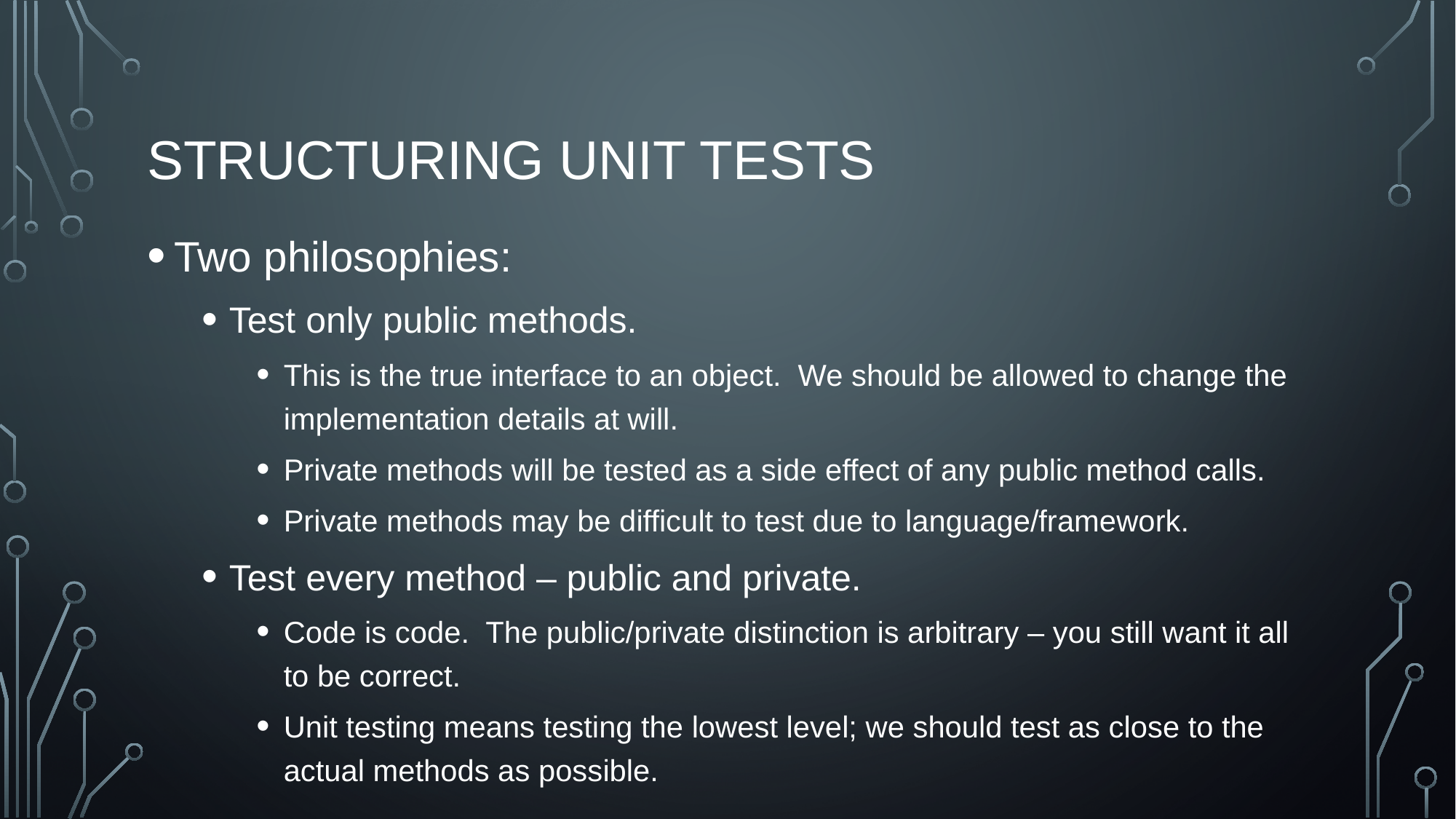

# Structuring unit tests
Two philosophies:
Test only public methods.
This is the true interface to an object.  We should be allowed to change the implementation details at will.
Private methods will be tested as a side effect of any public method calls.
Private methods may be difficult to test due to language/framework.
Test every method – public and private.
Code is code.  The public/private distinction is arbitrary – you still want it all to be correct.
Unit testing means testing the lowest level; we should test as close to the actual methods as possible.